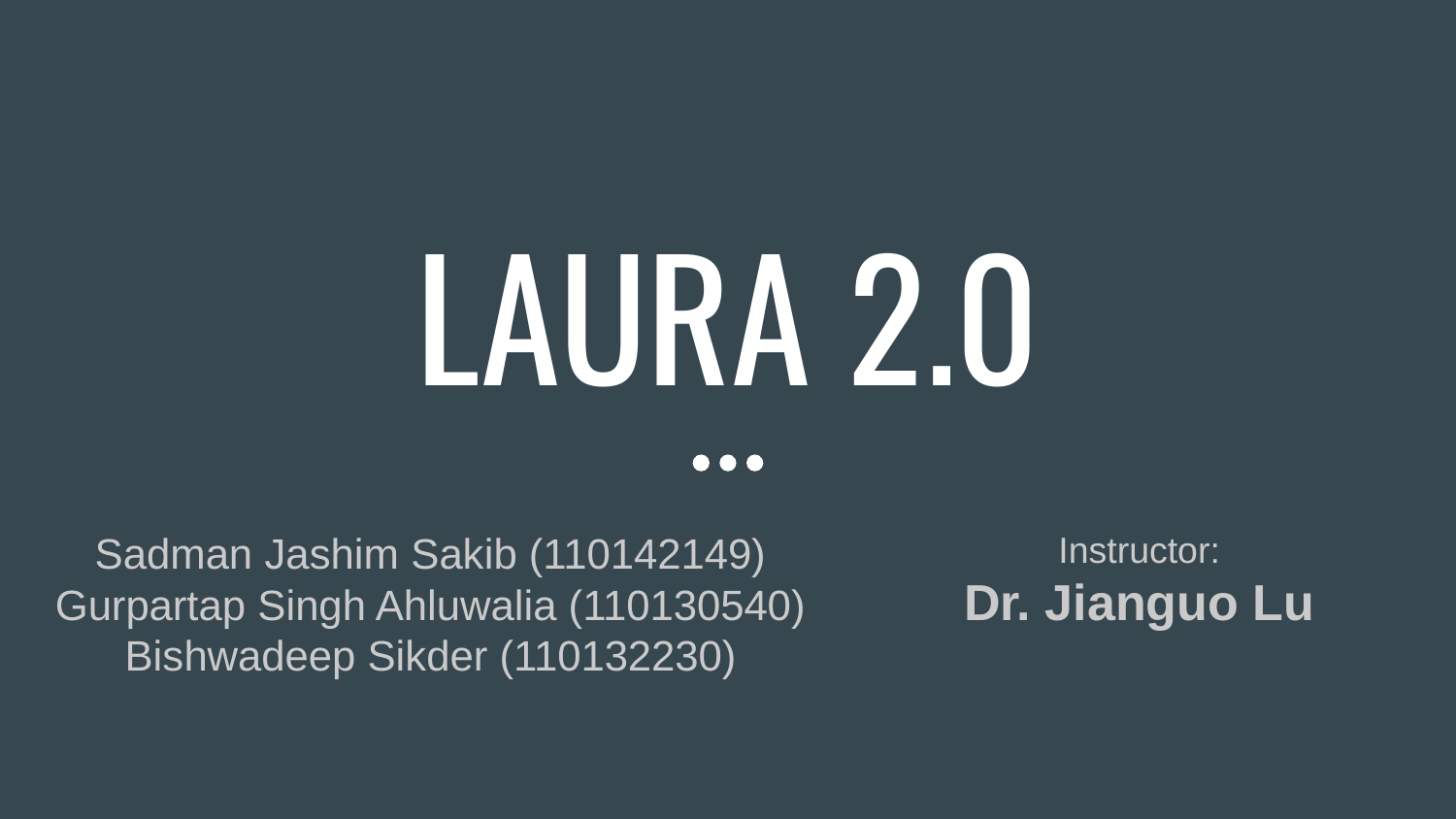

# LAURA 2.0
Sadman Jashim Sakib (110142149)
Gurpartap Singh Ahluwalia (110130540)
Bishwadeep Sikder (110132230)
Instructor:
Dr. Jianguo Lu